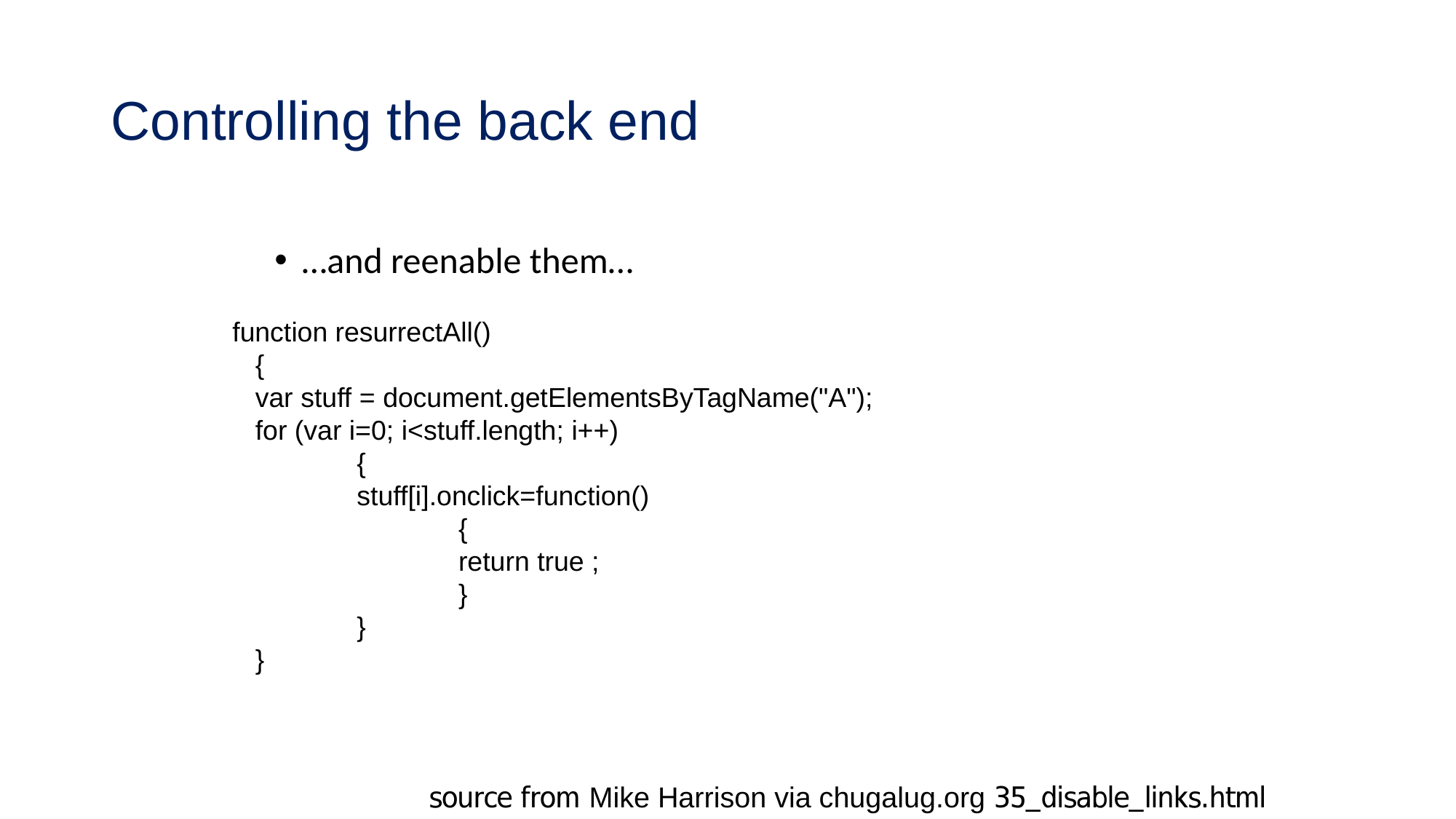

# Controlling the back end
…and reenable them…
function resurrectAll()
   {
   var stuff = document.getElementsByTagName("A");
   for (var i=0; i<stuff.length; i++)
	  {
	  stuff[i].onclick=function()
		 {
		 return true ;
		 }
	  }
   }
source from Mike Harrison via chugalug.org 35_disable_links.html